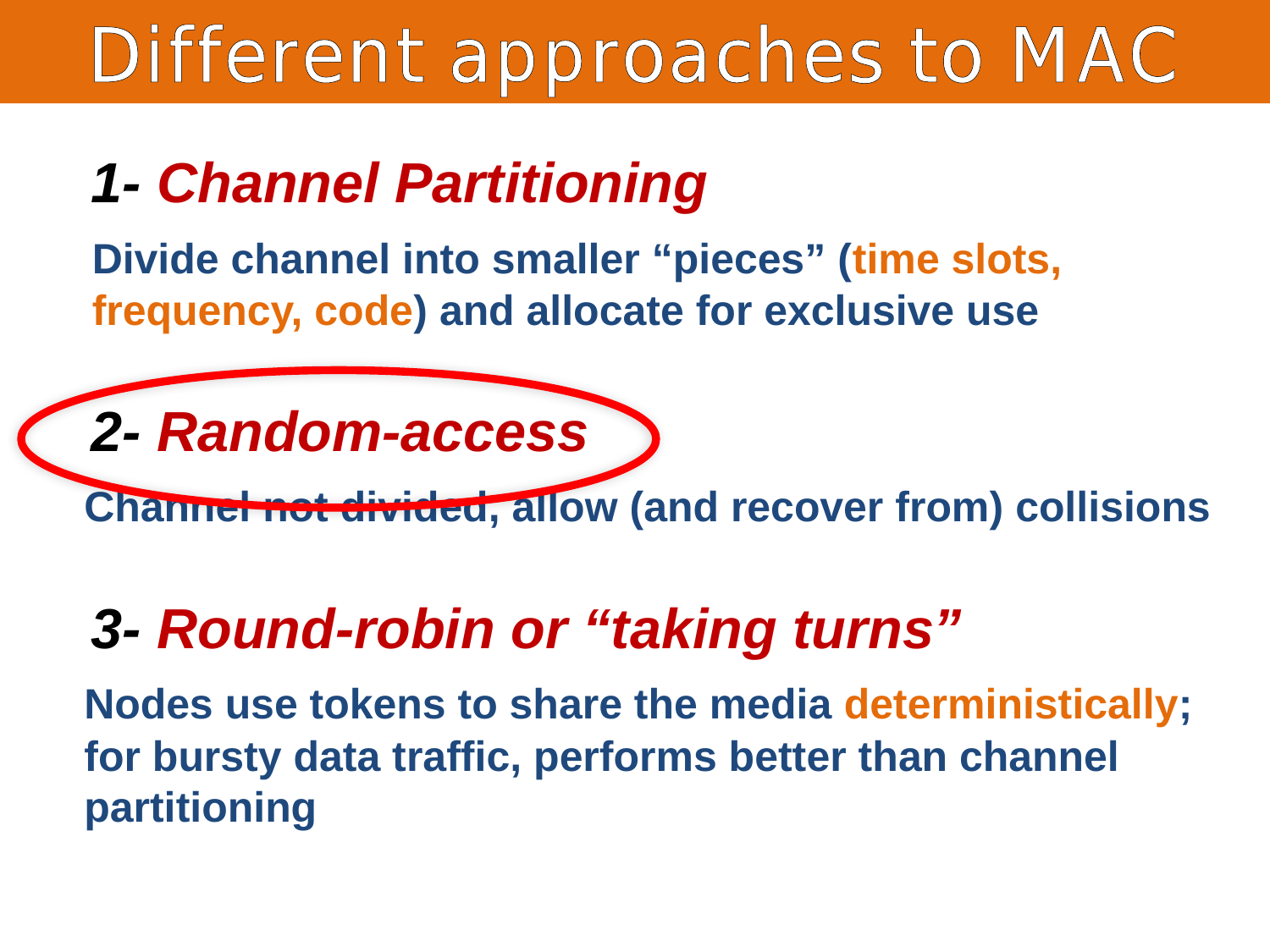

Different approaches to MAC

     1- Channel Partitioning
	Divide channel into smaller “pieces” (time slots, frequency, code) and allocate for exclusive use

     2- Random-access
	Channel not divided, allow (and recover from) collisions

     3- Round-robin or “taking turns”
	Nodes use tokens to share the media deterministically; for bursty data traffic, performs better than channel partitioning